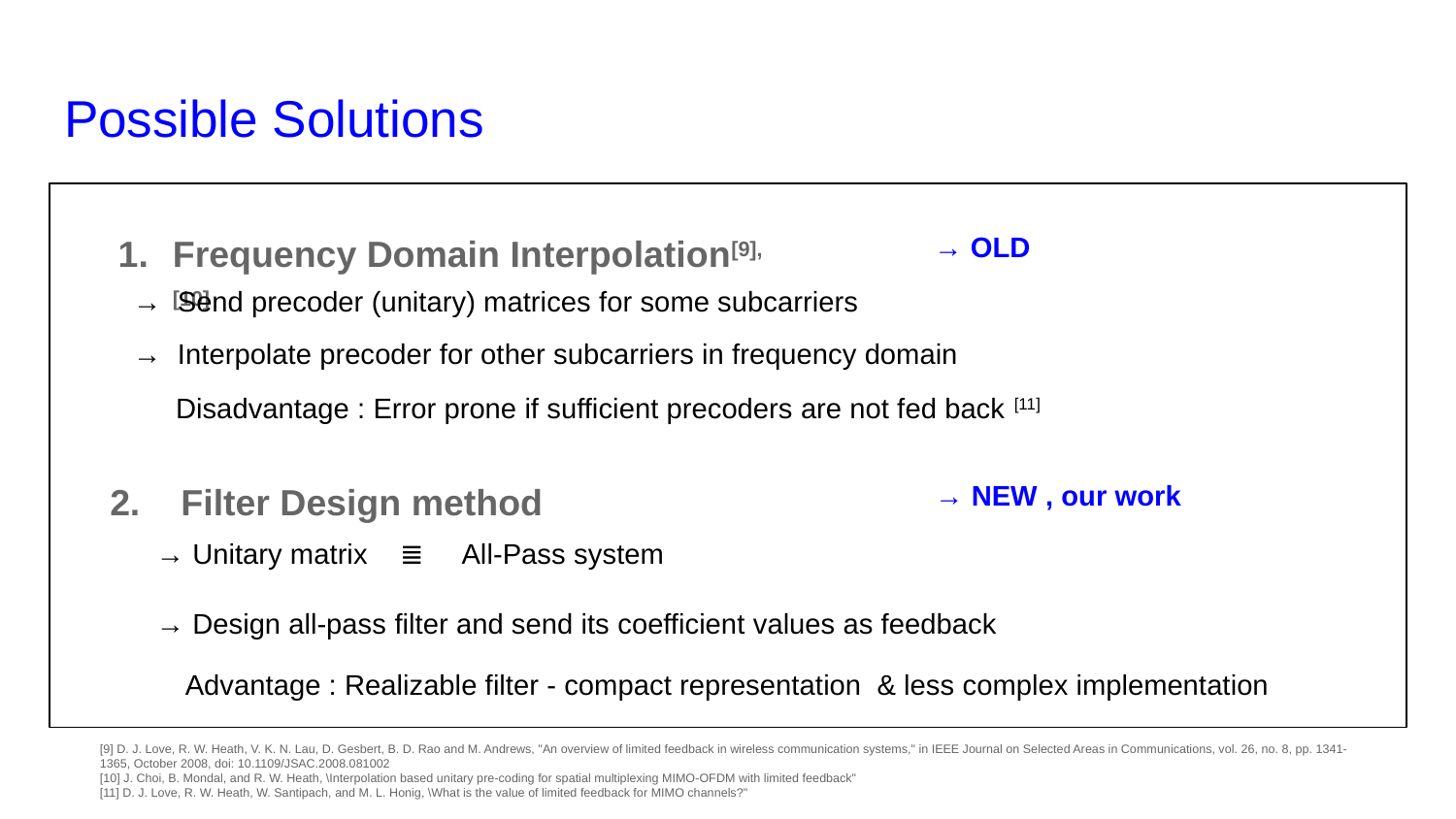

# Possible Solutions

Frequency Domain Interpolation[9],[10]
→ OLD
→  Send precoder (unitary) matrices for some subcarriers
→  Interpolate precoder for other subcarriers in frequency domain
Disadvantage : Error prone if sufficient precoders are not fed back [11]
 2.    Filter Design method
→ NEW , our work
→ Unitary matrix    ≣     All-Pass system
→ Design all-pass filter and send its coefficient values as feedback
Advantage : Realizable filter - compact representation  & less complex implementation
[9] D. J. Love, R. W. Heath, V. K. N. Lau, D. Gesbert, B. D. Rao and M. Andrews, "An overview of limited feedback in wireless communication systems," in IEEE Journal on Selected Areas in Communications, vol. 26, no. 8, pp. 1341-1365, October 2008, doi: 10.1109/JSAC.2008.081002
[10] J. Choi, B. Mondal, and R. W. Heath, \Interpolation based unitary pre-coding for spatial multiplexing MIMO-OFDM with limited feedback"
[11] D. J. Love, R. W. Heath, W. Santipach, and M. L. Honig, \What is the value of limited feedback for MIMO channels?"